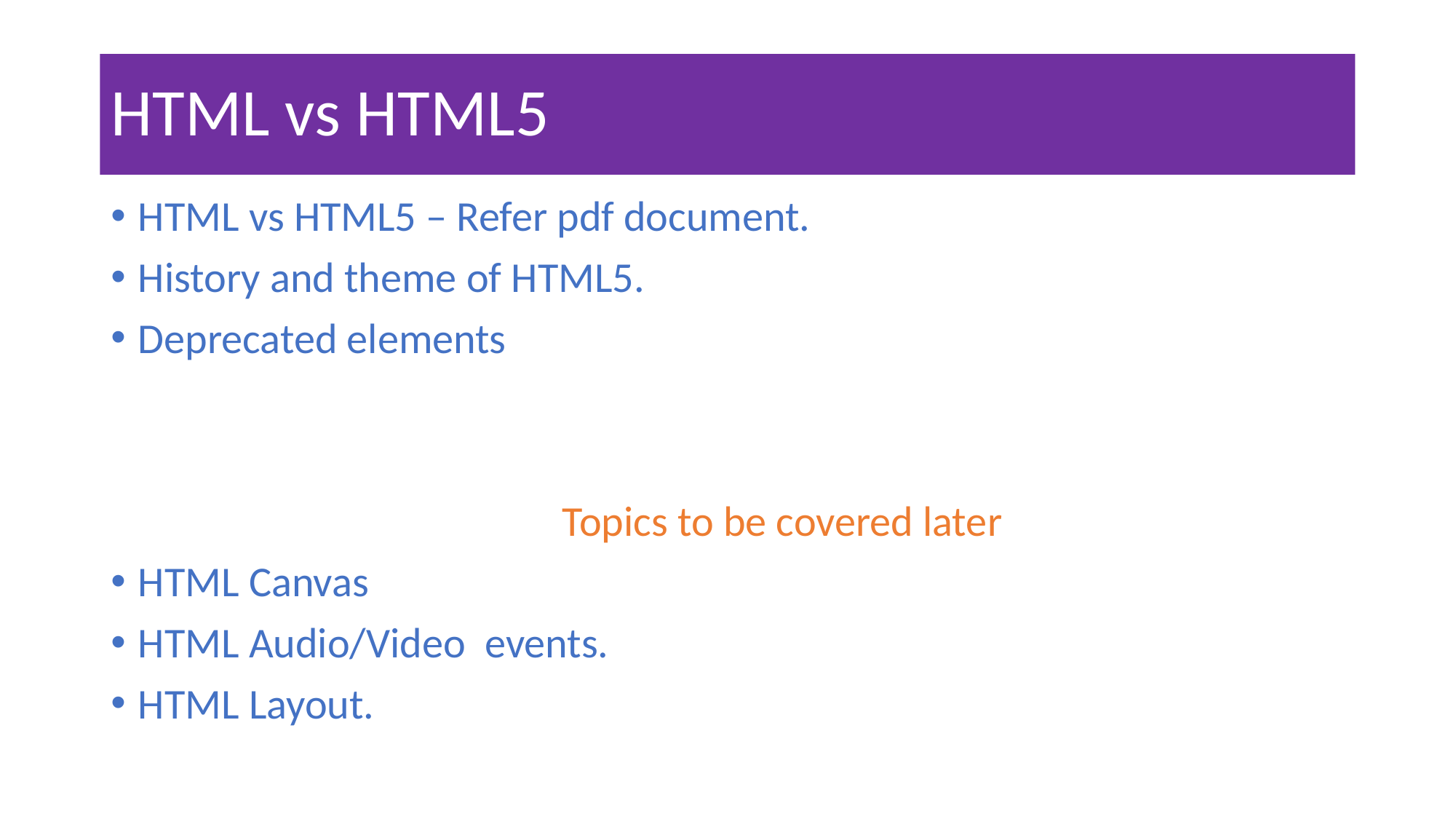

# HTML vs HTML5
HTML vs HTML5 – Refer pdf document.
History and theme of HTML5.
Deprecated elements

	Topics to be covered later
HTML Canvas
HTML Audio/Video  events.
HTML Layout.